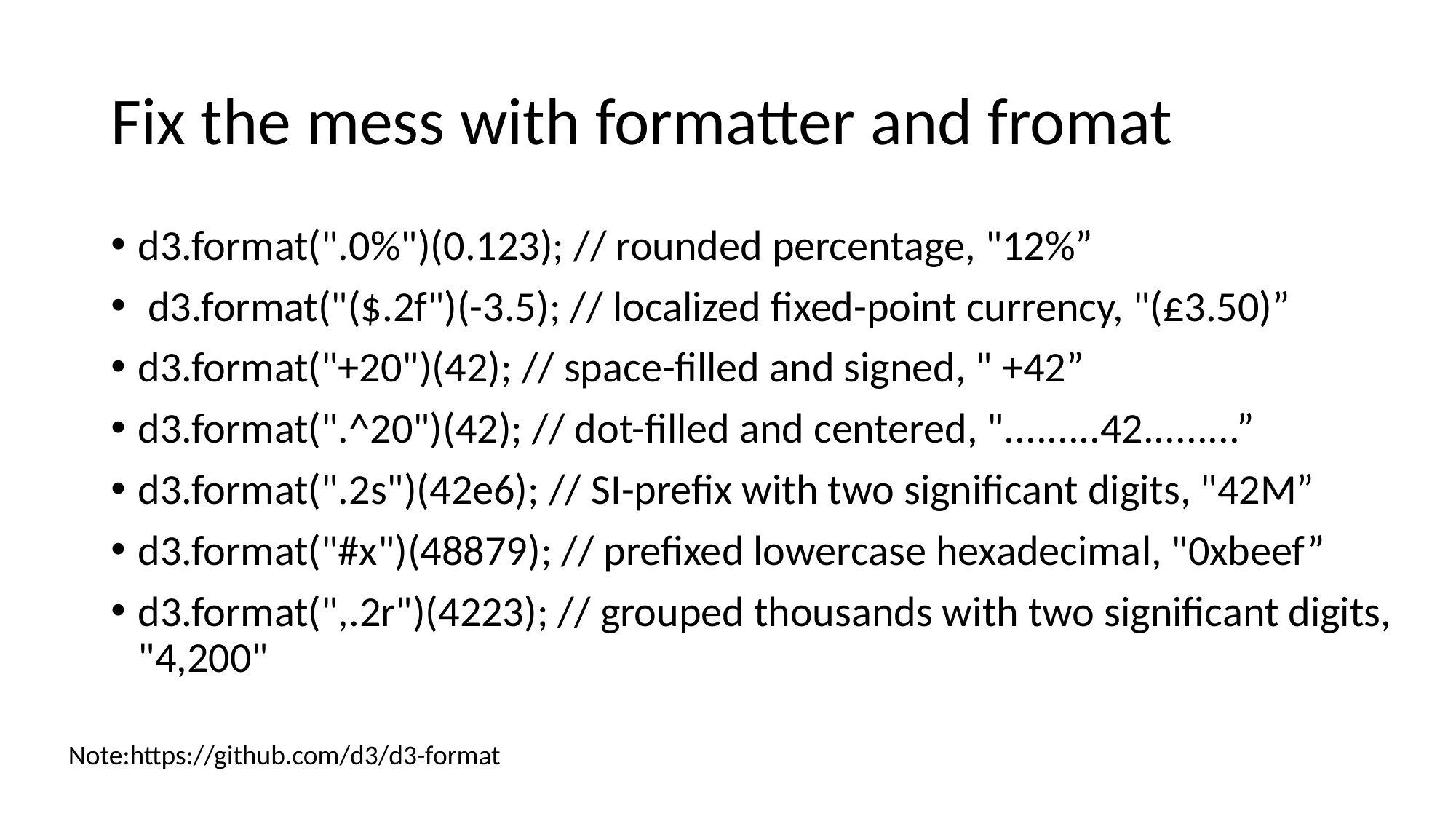

# Fix the mess with formatter and fromat
d3.format(".0%")(0.123); // rounded percentage, "12%”
 d3.format("($.2f")(-3.5); // localized fixed-point currency, "(£3.50)”
d3.format("+20")(42); // space-filled and signed, " +42”
d3.format(".^20")(42); // dot-filled and centered, ".........42.........”
d3.format(".2s")(42e6); // SI-prefix with two significant digits, "42M”
d3.format("#x")(48879); // prefixed lowercase hexadecimal, "0xbeef”
d3.format(",.2r")(4223); // grouped thousands with two significant digits, "4,200"
Note:https://github.com/d3/d3-format